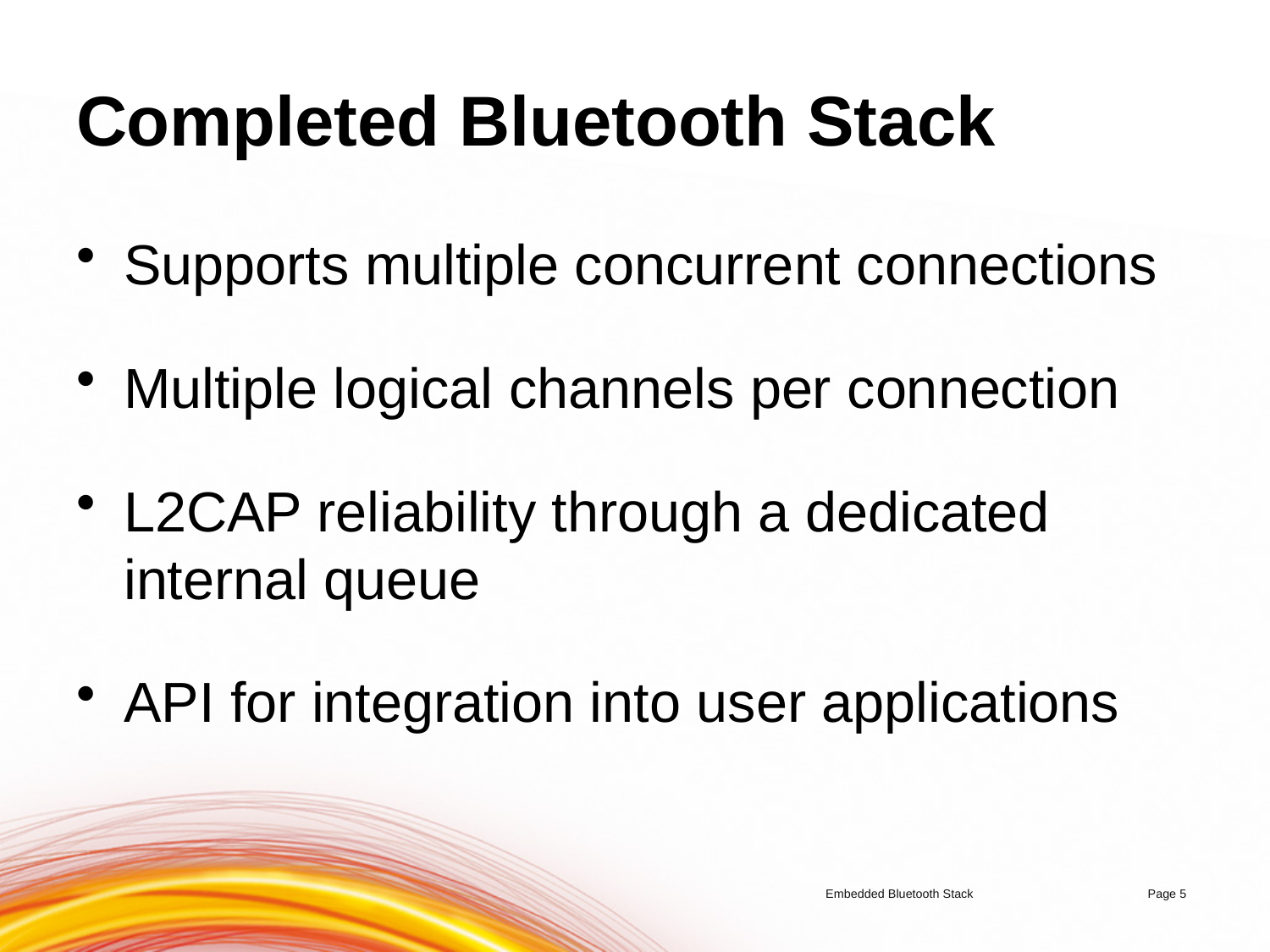

# Completed Bluetooth Stack
Supports multiple concurrent connections

Multiple logical channels per connection

L2CAP reliability through a dedicated internal queue

API for integration into user applications
Embedded Bluetooth Stack	Page 5